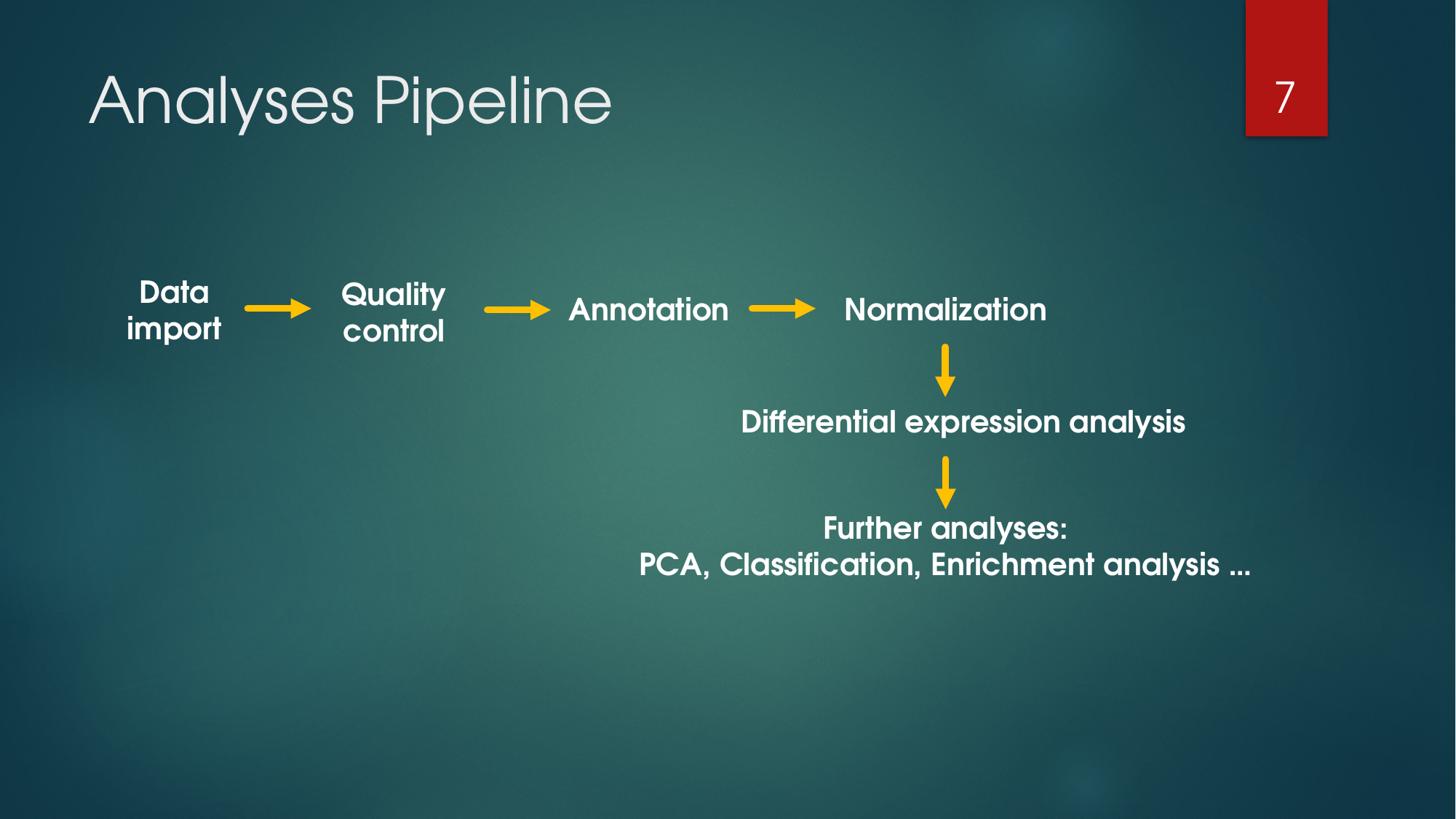

7
# Analyses Pipeline
Data import
Quality control
Normalization
Annotation
Differential expression analysis
Further analyses:
PCA, Classification, Enrichment analysis …